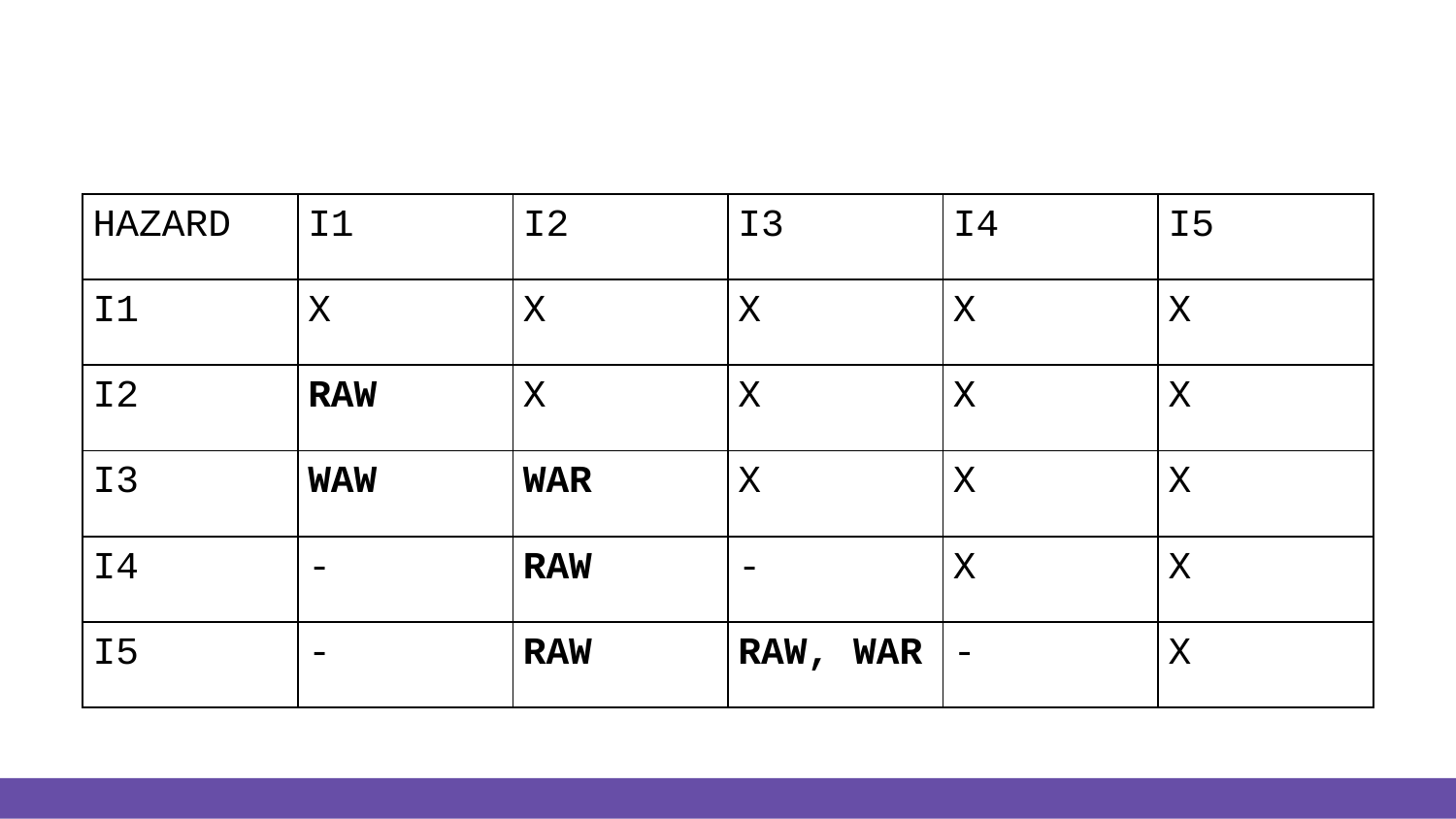

#
| HAZARD | I1 | I2 | I3 | I4 | I5 |
| --- | --- | --- | --- | --- | --- |
| I1 | X | X | X | X | X |
| I2 | RAW | X | X | X | X |
| I3 | WAW | WAR | X | X | X |
| I4 | - | RAW | - | X | X |
| I5 | - | RAW | RAW, WAR | - | X |